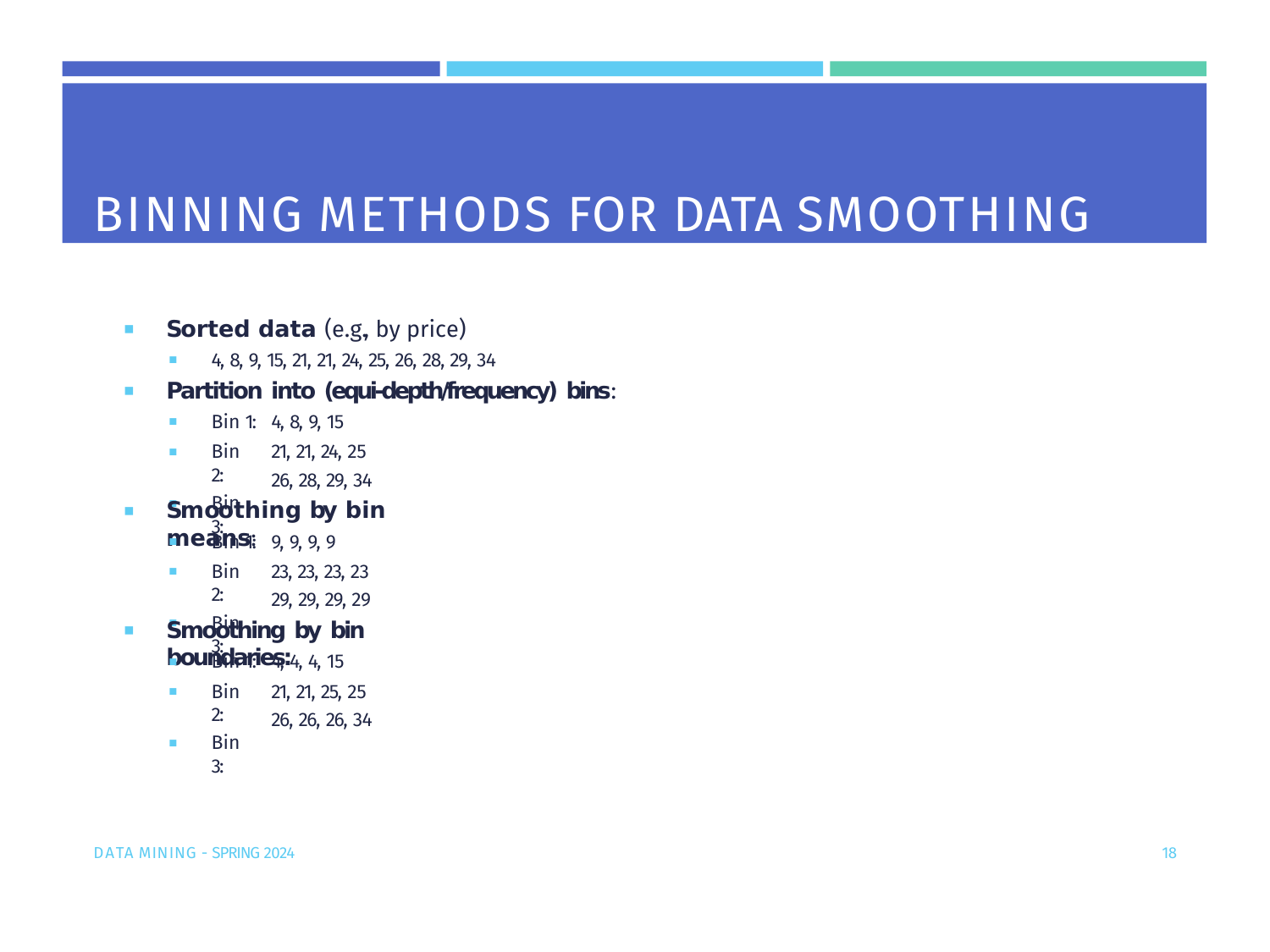

# BINNING METHODS FOR DATA SMOOTHING
Sorted data (e.g., by price)
4, 8, 9, 15, 21, 21, 24, 25, 26, 28, 29, 34
Partition into (equi-depth/frequency) bins:
Bin 1:
Bin 2:
Bin 3:
4, 8, 9, 15
21, 21, 24, 25
26, 28, 29, 34
Smoothing by bin means:
Bin 1:
Bin 2:
Bin 3:
9, 9, 9, 9
23, 23, 23, 23
29, 29, 29, 29
Smoothing by bin boundaries:
Bin 1:
Bin 2:
Bin 3:
4, 4, 4, 15
21, 21, 25, 25
26, 26, 26, 34
DATA MINING - SPRING 2024
18